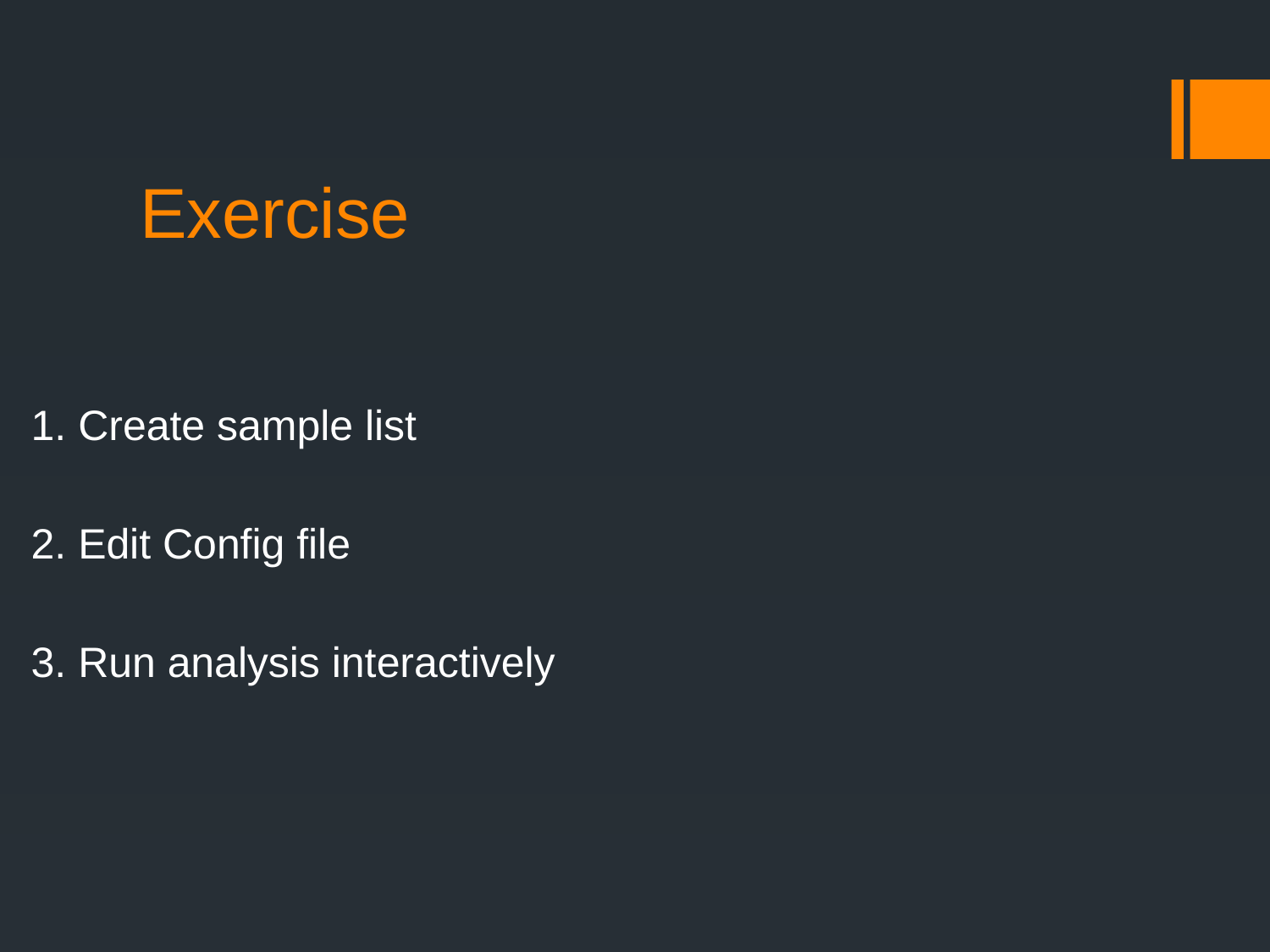

# Exercise

1. Create sample list

2. Edit Config file

3. Run analysis interactively